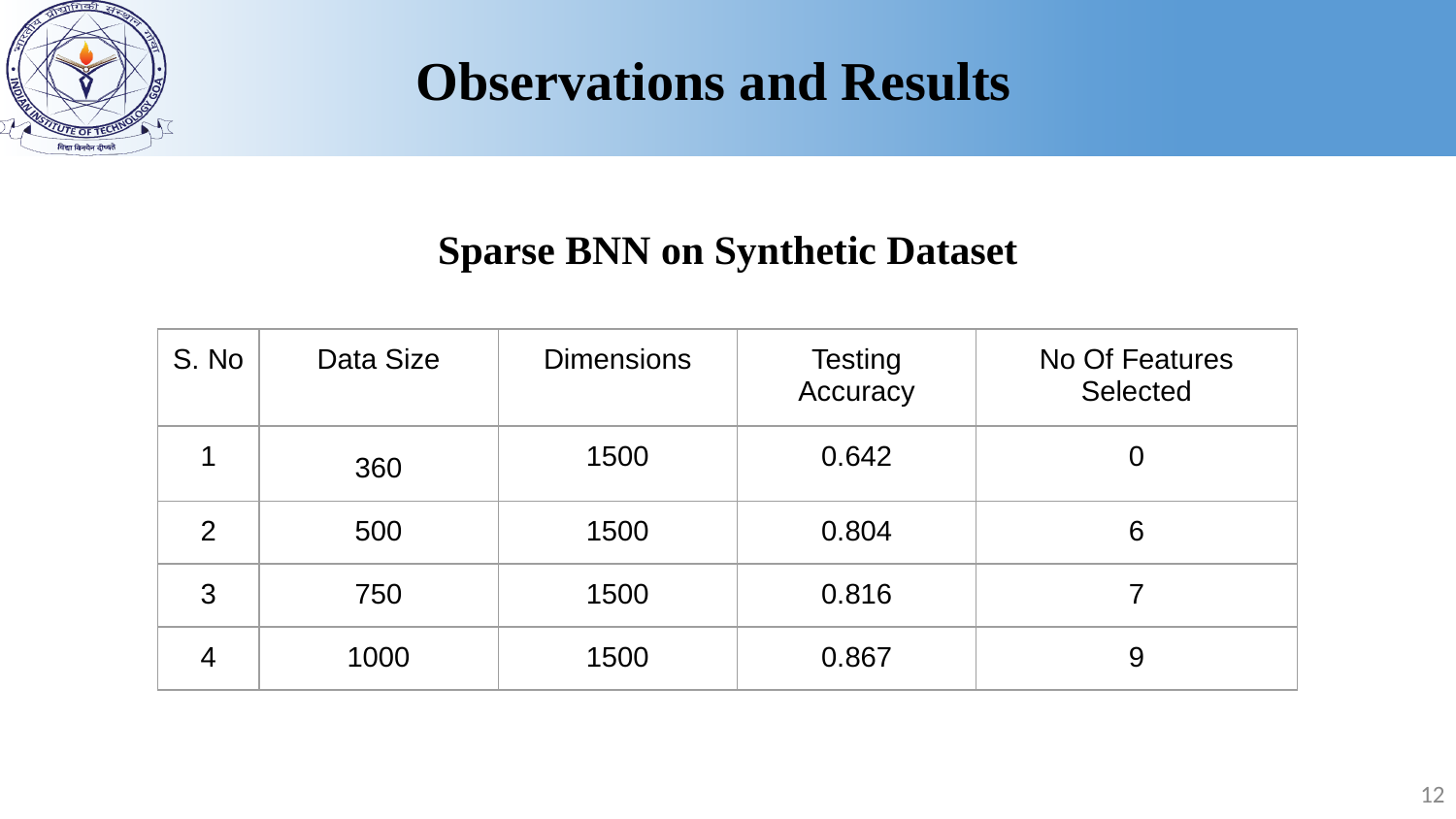

Observations and Results
Sparse BNN on Synthetic Dataset
| S. No | Data Size | Dimensions | Testing Accuracy | No Of Features Selected |
| --- | --- | --- | --- | --- |
| 1 | 360 | 1500 | 0.642 | 0 |
| 2 | 500 | 1500 | 0.804 | 6 |
| 3 | 750 | 1500 | 0.816 | 7 |
| 4 | 1000 | 1500 | 0.867 | 9 |